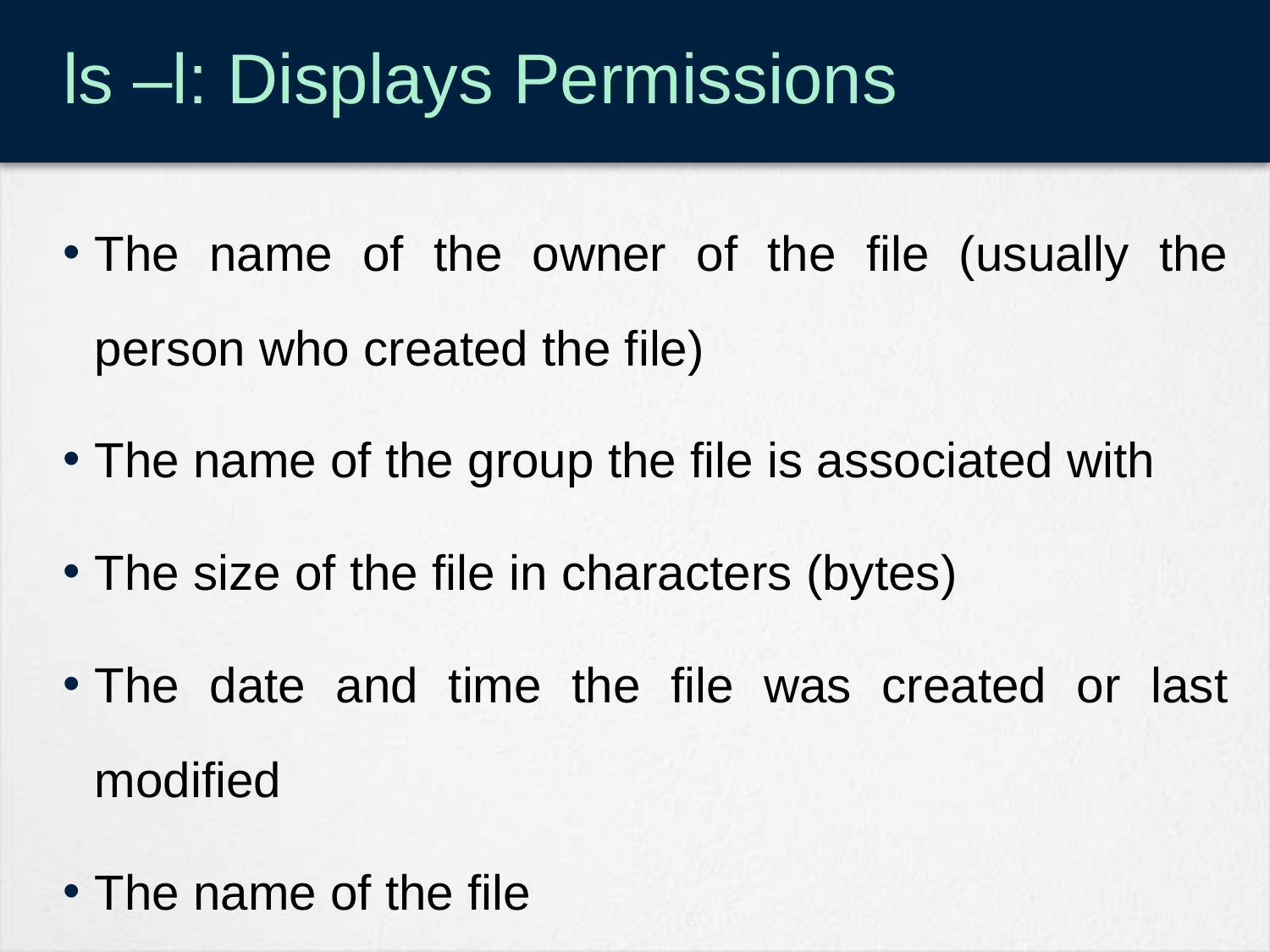

# ls –l: Displays Permissions
The name of the owner of the file (usually the person who created the file)
The name of the group the file is associated with
The size of the file in characters (bytes)
The date and time the file was created or last modified
The name of the file